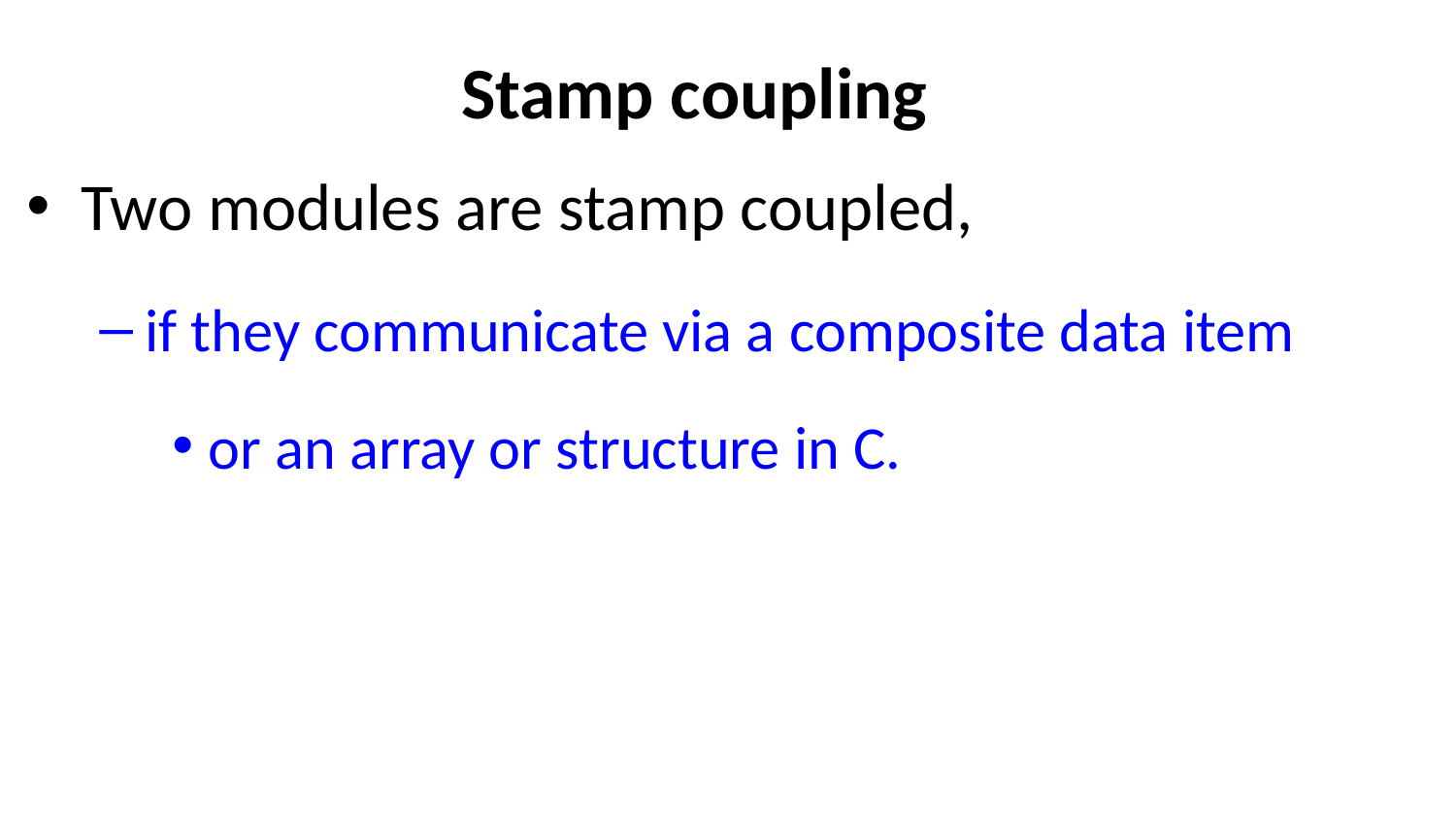

# Stamp coupling
Two modules are stamp coupled,
if they communicate via a composite data item
or an array or structure in C.